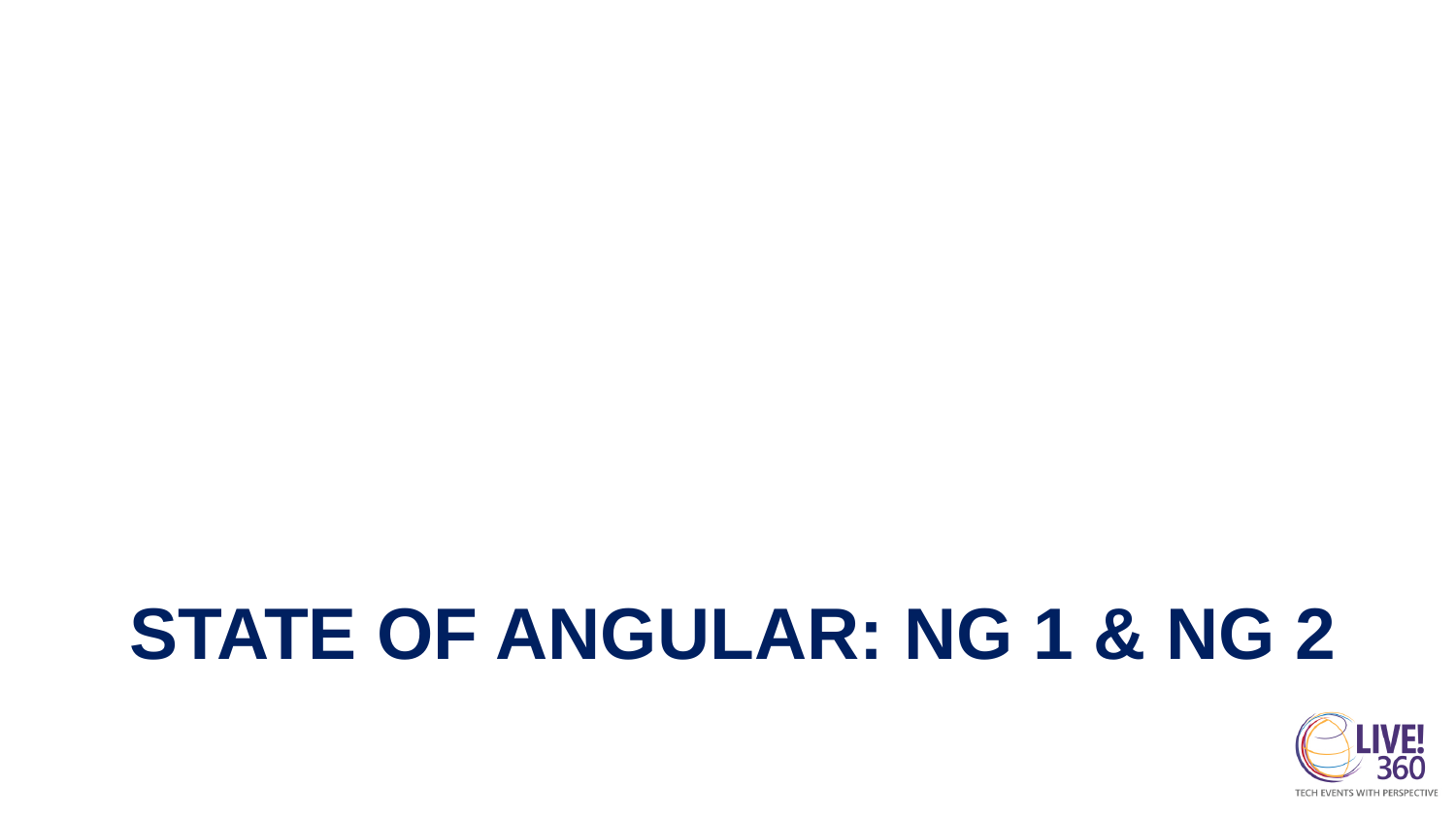

# State of Angular: ng 1 & ng 2